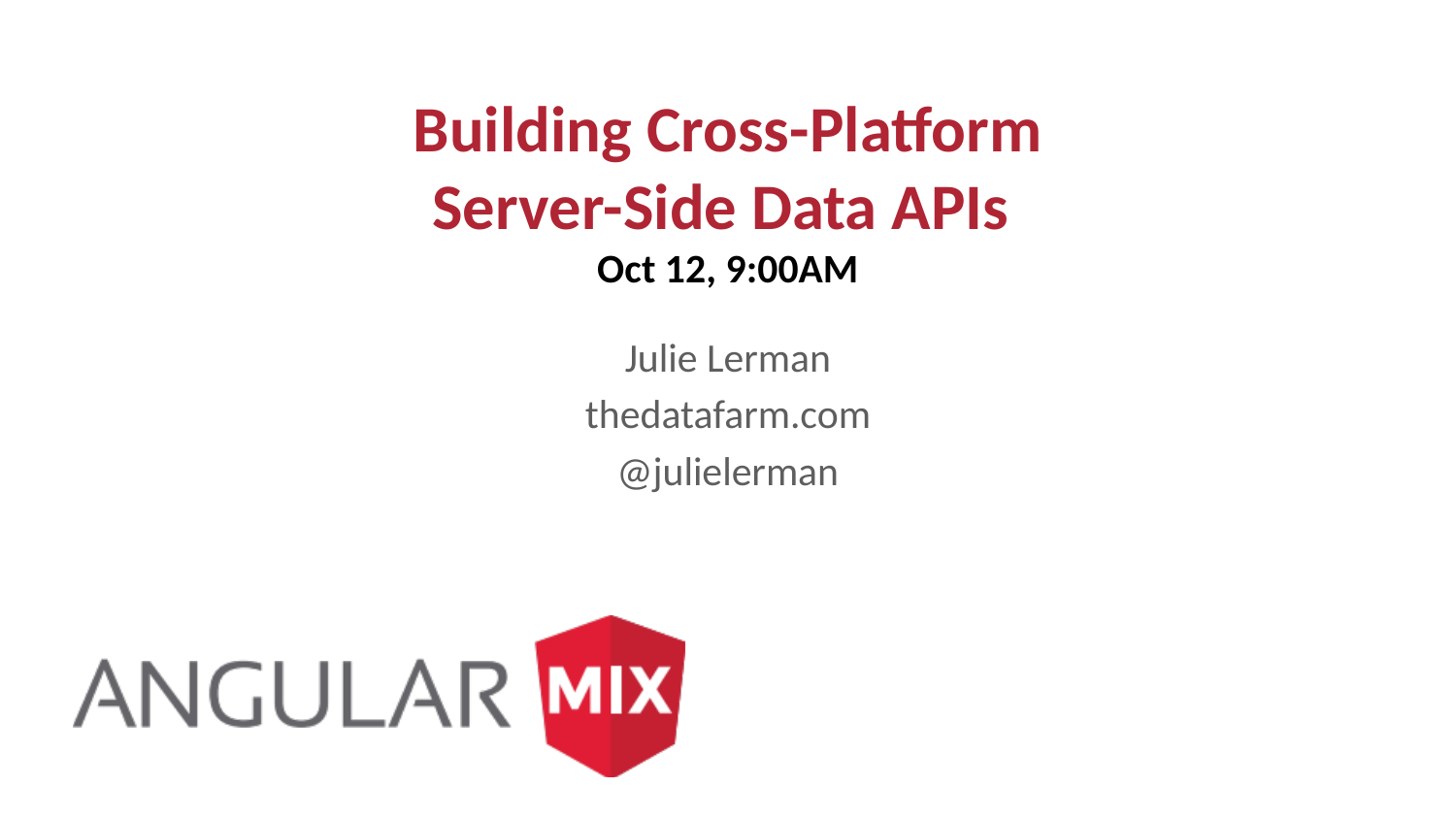

# Building Cross-Platform Server-Side Data APIs Oct 12, 9:00AM
Julie Lerman
thedatafarm.com
@julielerman